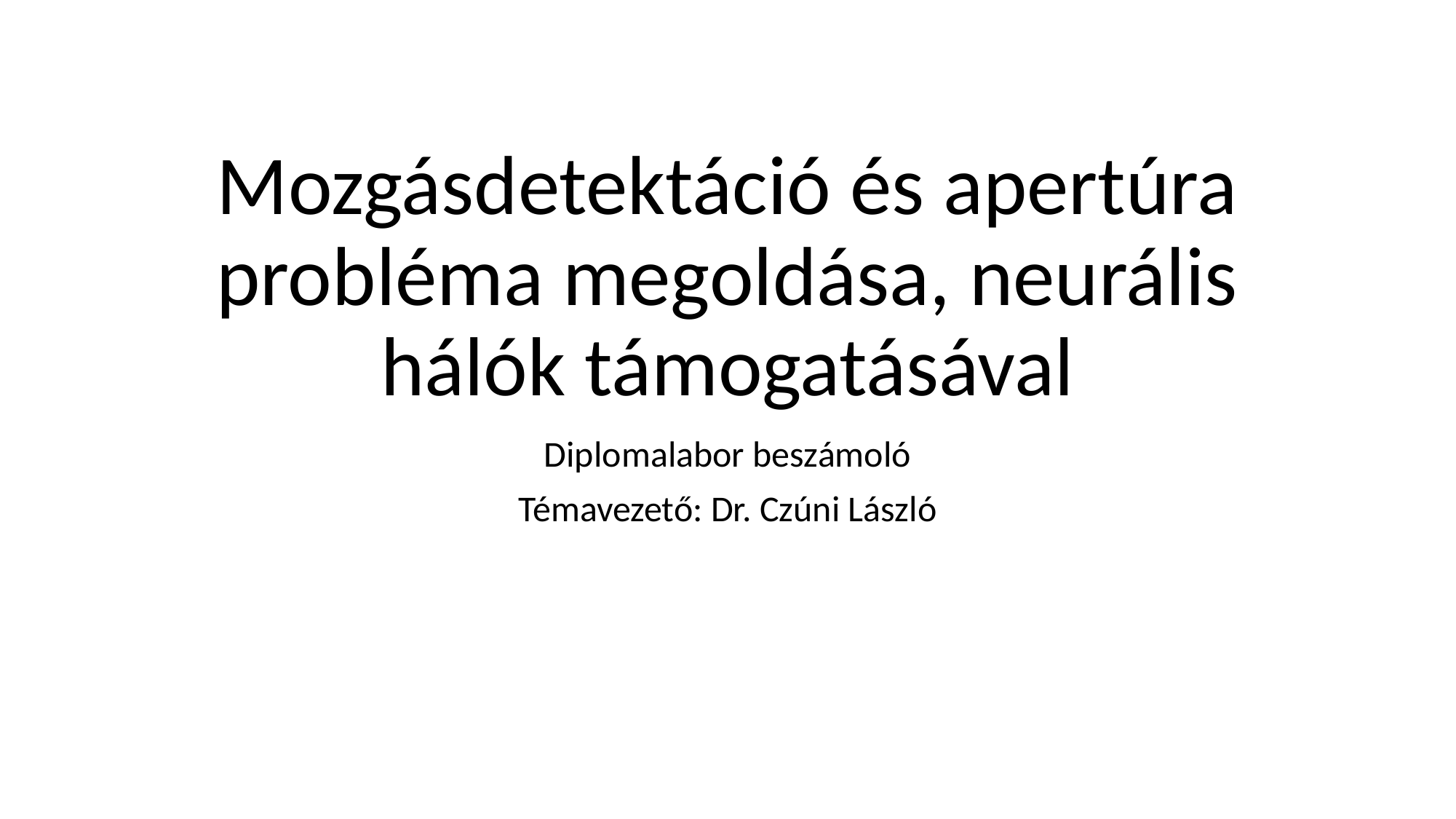

# Mozgásdetektáció és apertúra probléma megoldása, neurális hálók támogatásával
Diplomalabor beszámoló
Témavezető: Dr. Czúni László